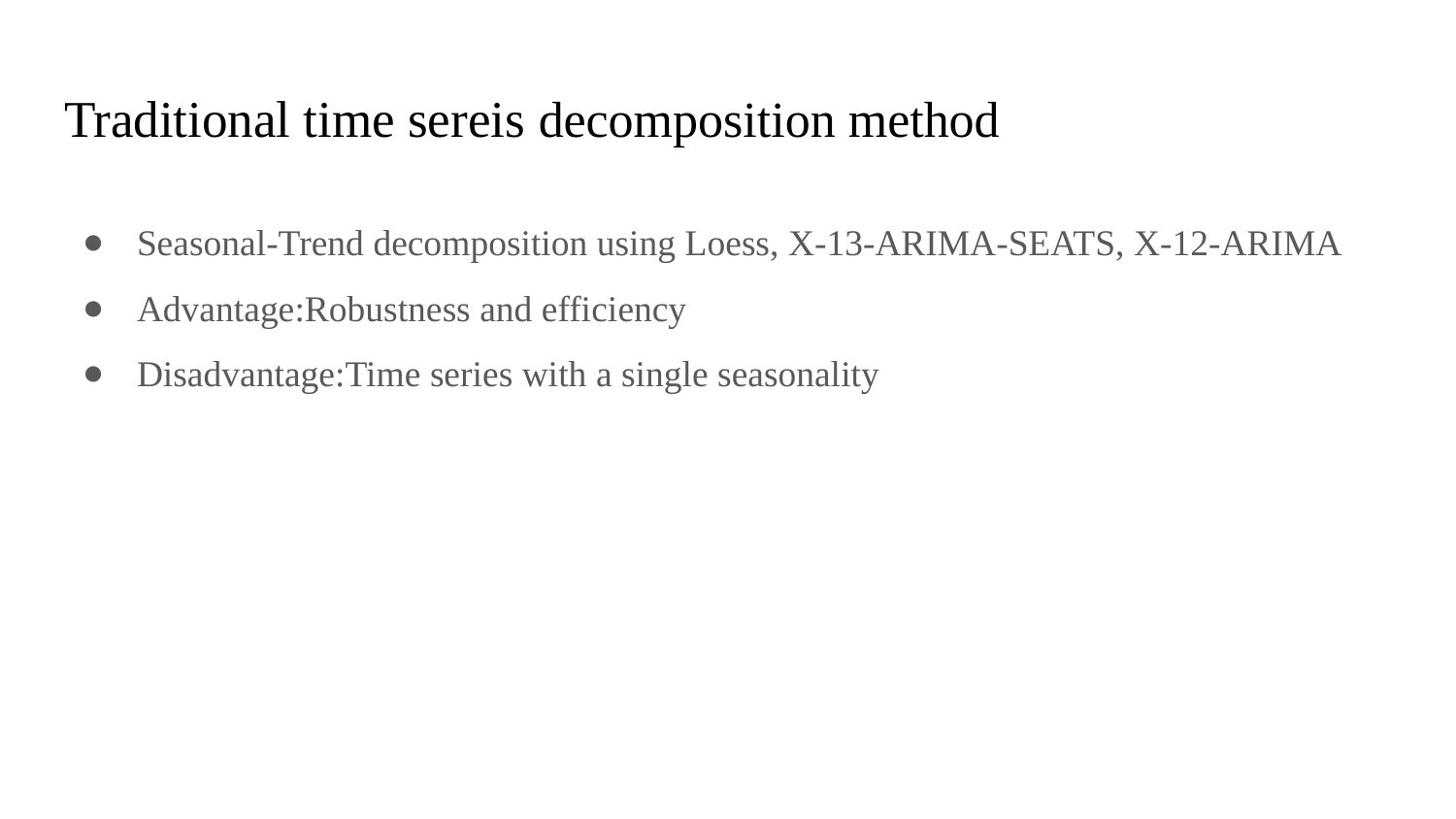

# Traditional time sereis decomposition method
Seasonal-Trend decomposition using Loess, X-13-ARIMA-SEATS, X-12-ARIMA
Advantage:Robustness and efficiency
Disadvantage:Time series with a single seasonality